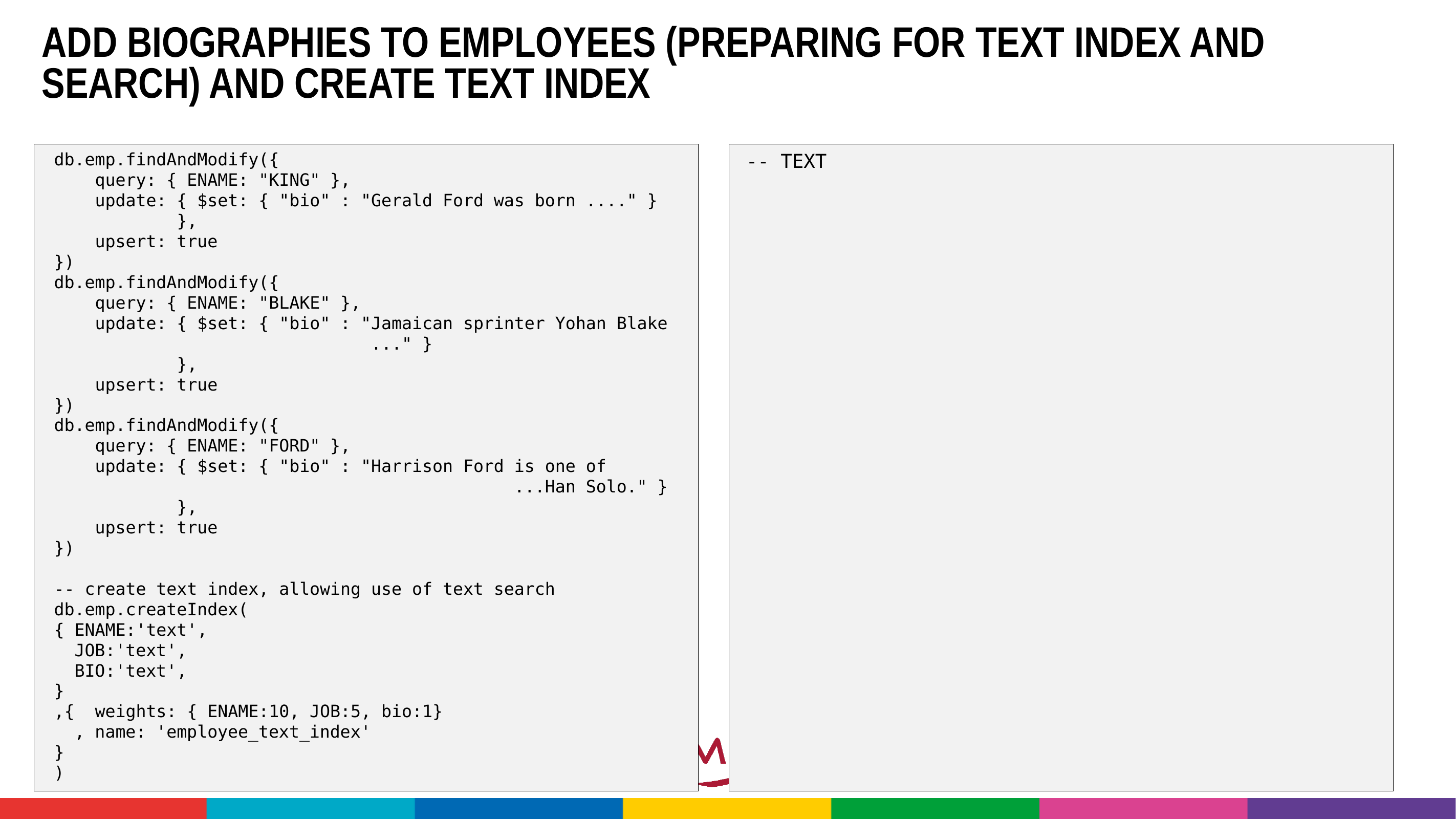

# Add biographies to employees (preparing for text index and search) and create text index

db.emp.findAndModify({
    query: { ENAME: "KING" },
    update: { $set: { "bio" : "Gerald Ford was born ...." }
            },
    upsert: true
})
db.emp.findAndModify({
    query: { ENAME: "BLAKE" },
    update: { $set: { "bio" : "Jamaican sprinter Yohan Blake
                               ..." }
            },
    upsert: true
})
db.emp.findAndModify({
    query: { ENAME: "FORD" },
    update: { $set: { "bio" : "Harrison Ford is one of
                                             ...Han Solo." }
            },
    upsert: true
})

-- create text index, allowing use of text search
db.emp.createIndex(
{ ENAME:'text',
  JOB:'text',
  BIO:'text',
}
,{  weights: { ENAME:10, JOB:5, bio:1}
  , name: 'employee_text_index'
}
)

-- TEXT